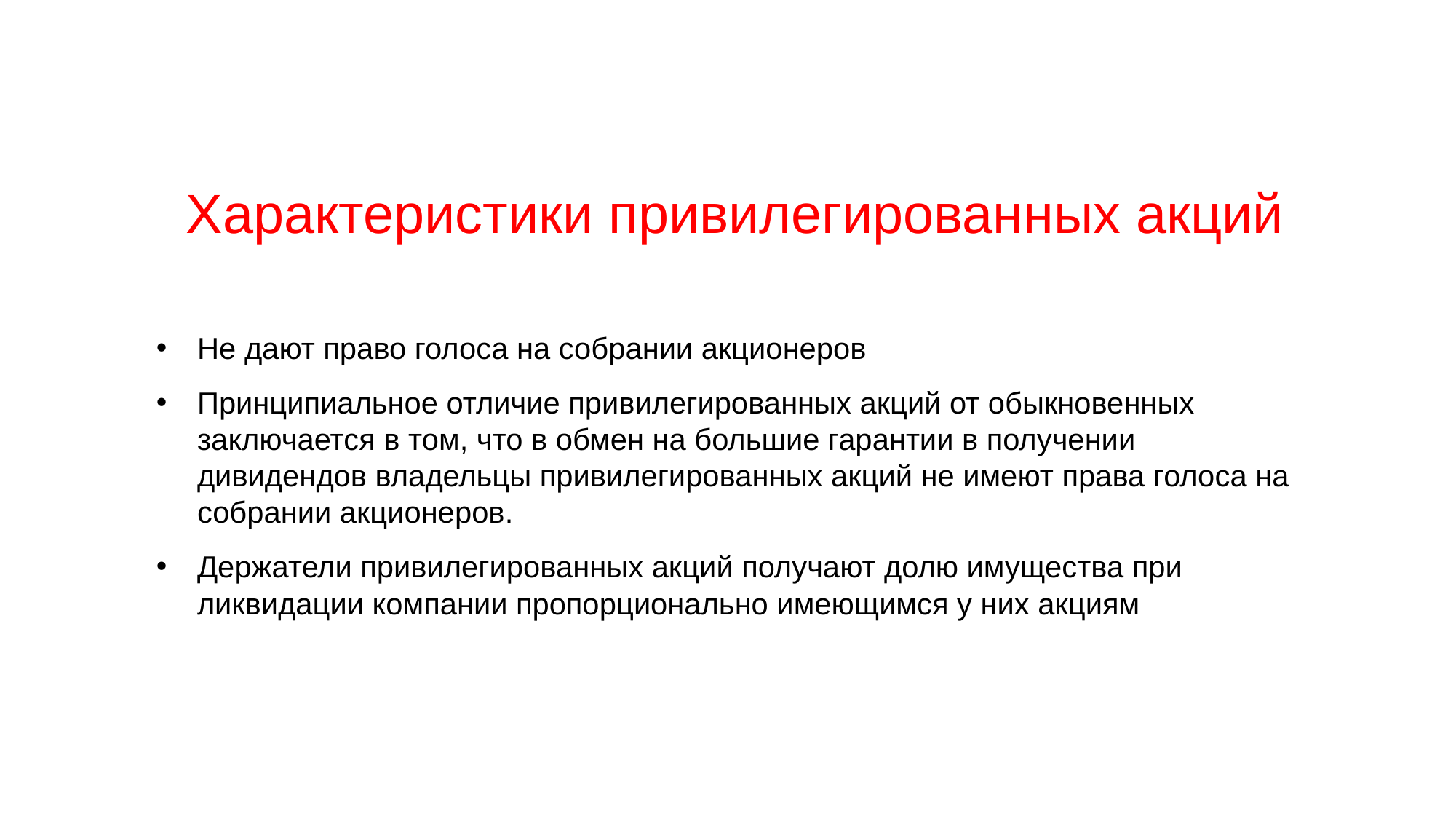

Характеристики привилегированных акций
Не дают право голоса на собрании акционеров
Принципиальное отличие привилегированных акций от обыкновенных заключается в том, что в обмен на большие гарантии в получении дивидендов владельцы привилегированных акций не имеют права голоса на собрании акционеров.
Держатели привилегированных акций получают долю имущества при ликвидации компании пропорционально имеющимся у них акциям
9